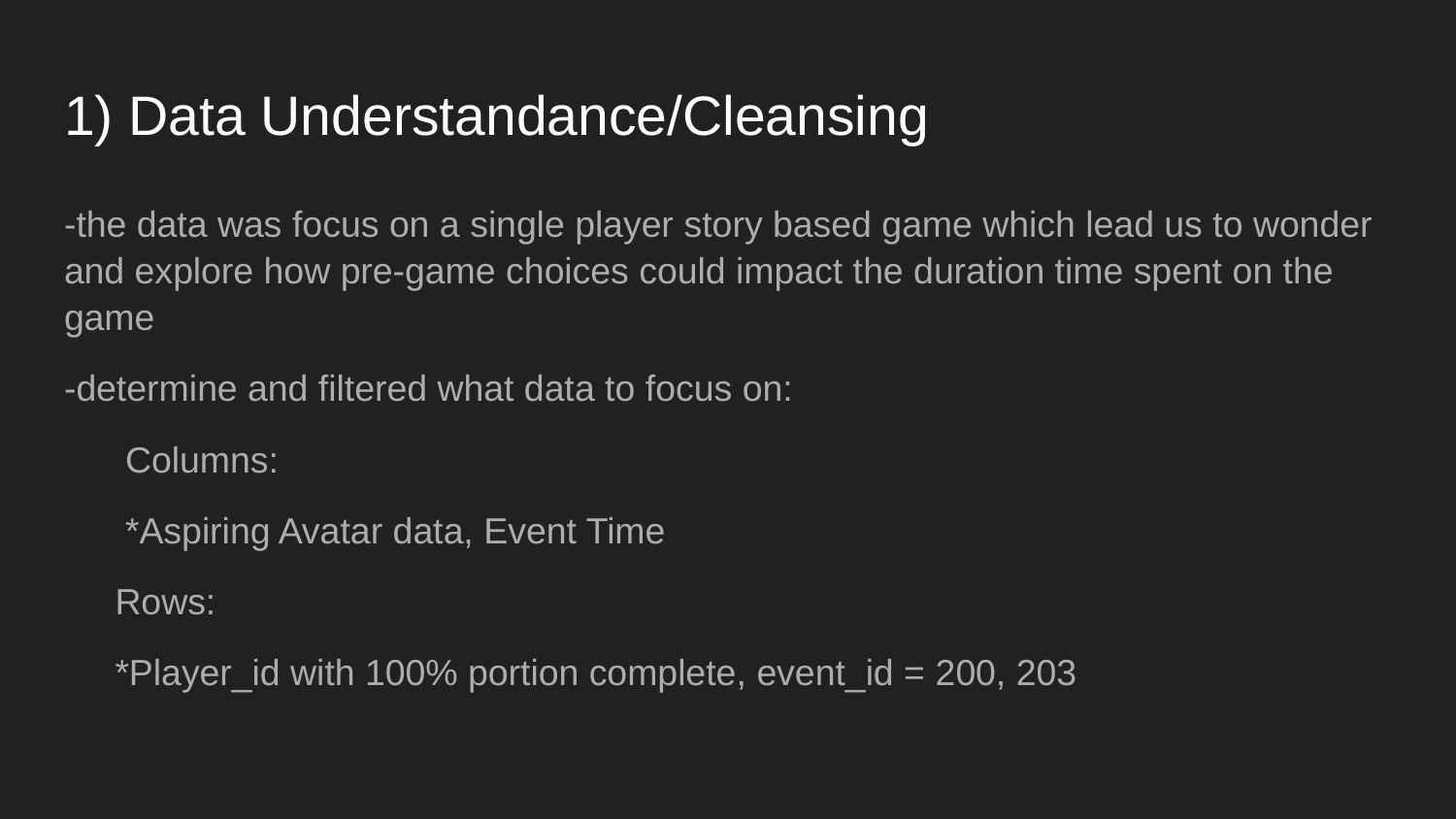

# 1) Data Understandance/Cleansing
-the data was focus on a single player story based game which lead us to wonder and explore how pre-game choices could impact the duration time spent on the game
-determine and filtered what data to focus on:
      Columns:
      *Aspiring Avatar data, Event Time
     Rows:
     *Player_id with 100% portion complete, event_id = 200, 203